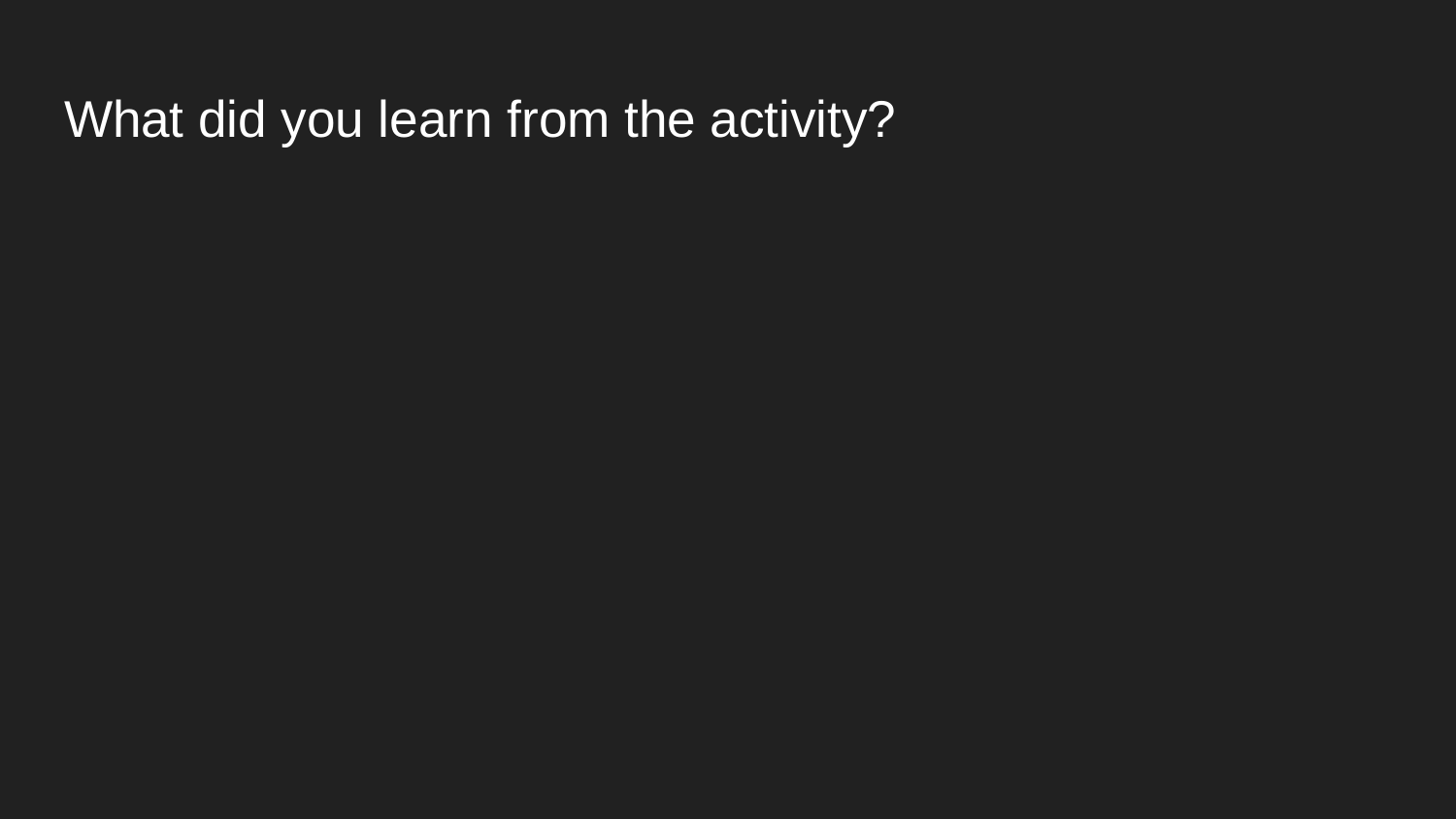

# What did you learn from the activity?